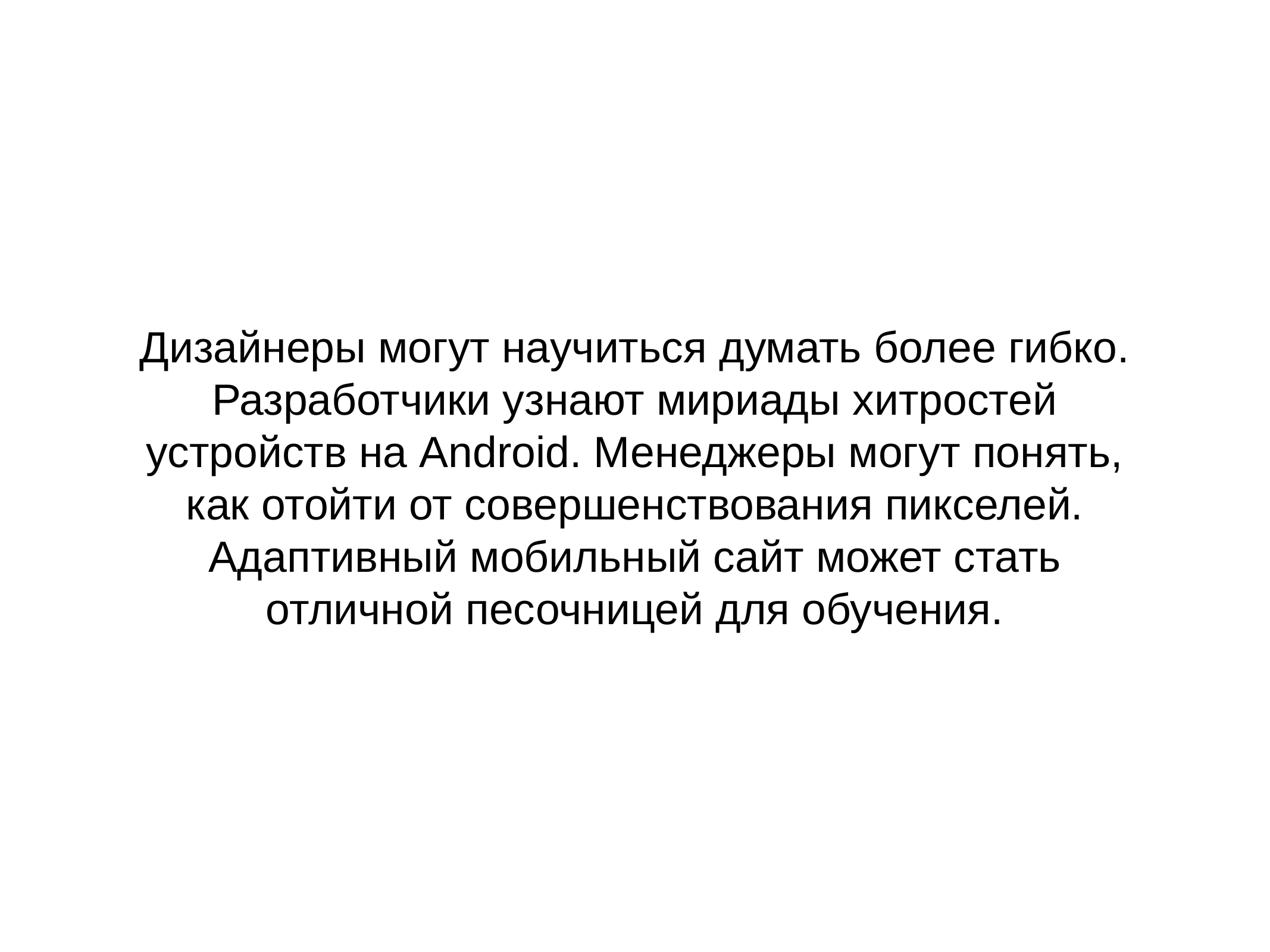

# Дизайнеры могут научиться думать более гибко. Разработчики узнают мириады хитростей устройств на Android. Менеджеры могут понять, как отойти от совершенствования пикселей. Адаптивный мобильный сайт может стать отличной песочницей для обучения.